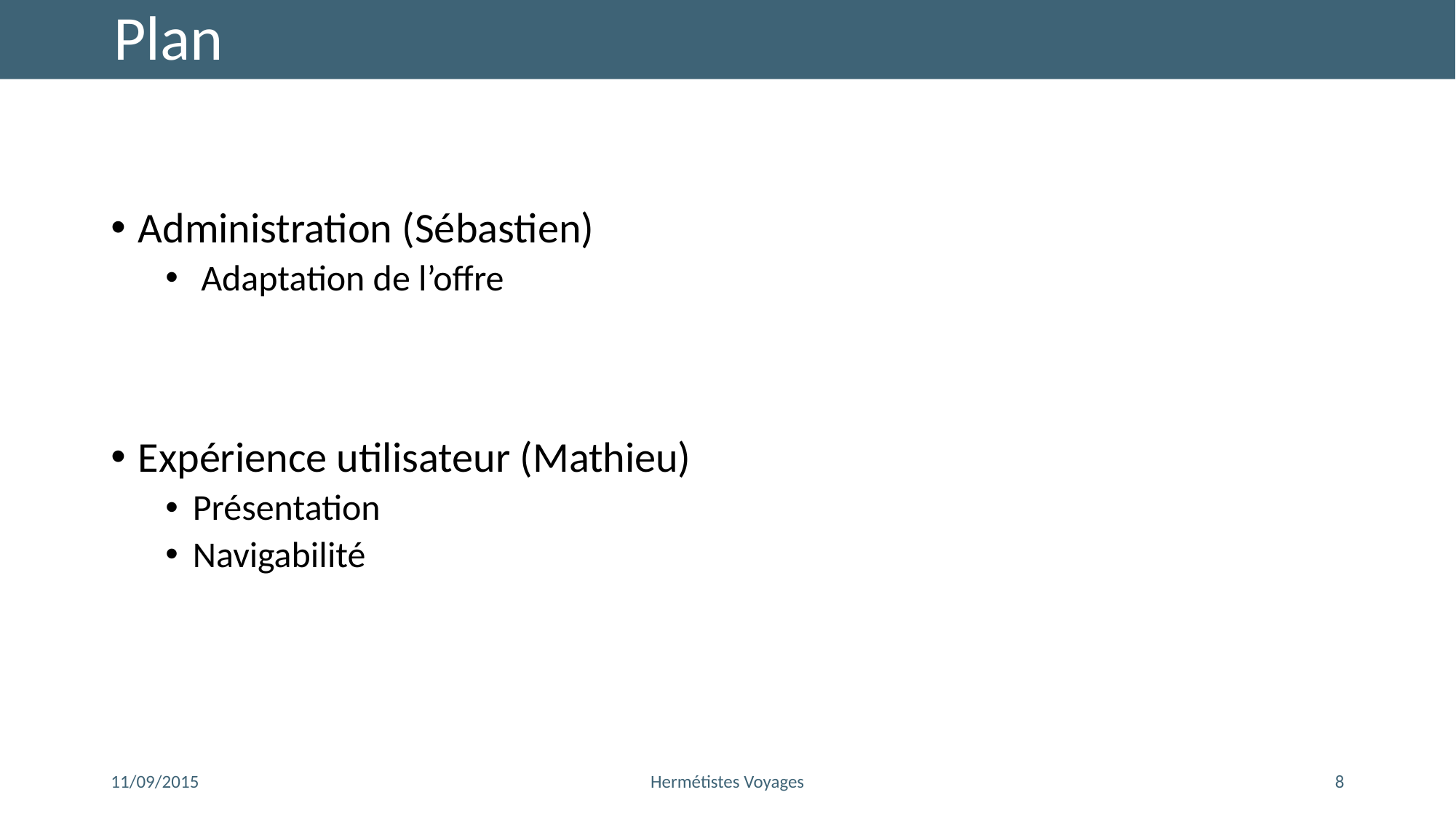

# Plan

Administration (Sébastien)
 Adaptation de l’offre

Expérience utilisateur (Mathieu)
Présentation
Navigabilité

11/09/2015
Hermétistes Voyages
8